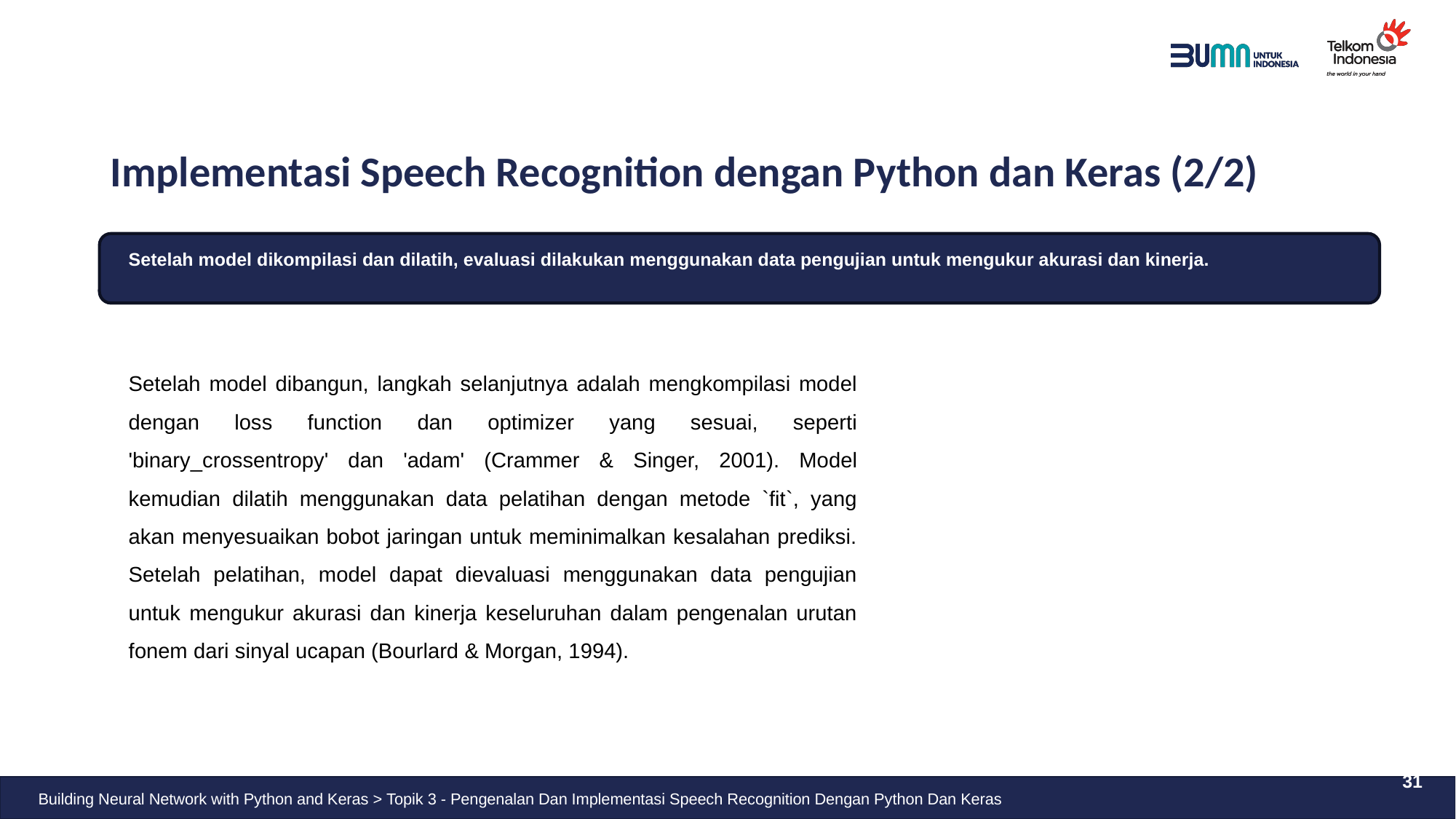

# Implementasi Speech Recognition dengan Python dan Keras (2/2)
Setelah model dikompilasi dan dilatih, evaluasi dilakukan menggunakan data pengujian untuk mengukur akurasi dan kinerja.
Setelah model dibangun, langkah selanjutnya adalah mengkompilasi model dengan loss function dan optimizer yang sesuai, seperti 'binary_crossentropy' dan 'adam' (Crammer & Singer, 2001). Model kemudian dilatih menggunakan data pelatihan dengan metode `fit`, yang akan menyesuaikan bobot jaringan untuk meminimalkan kesalahan prediksi. Setelah pelatihan, model dapat dievaluasi menggunakan data pengujian untuk mengukur akurasi dan kinerja keseluruhan dalam pengenalan urutan fonem dari sinyal ucapan (Bourlard & Morgan, 1994).
31
Building Neural Network with Python and Keras > Topik 3 - Pengenalan Dan Implementasi Speech Recognition Dengan Python Dan Keras